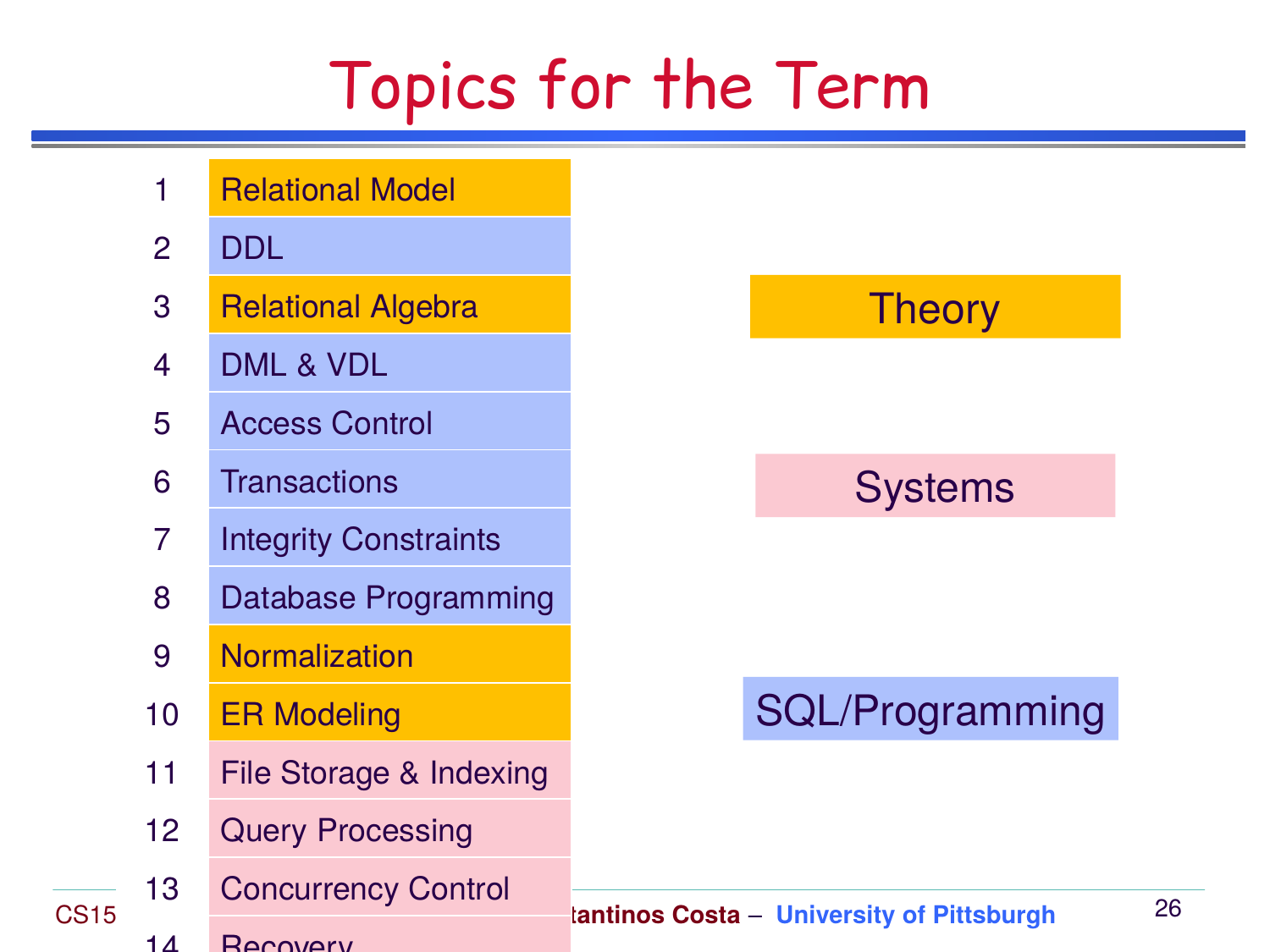

# Topics for the Term
| 1 | Relational Model |
| --- | --- |
| 2 | DDL |
| 3 | Relational Algebra |
| 4 | DML & VDL |
| 5 | Access Control |
| 6 | Transactions |
| 7 | Integrity Constraints |
| 8 | Database Programming |
| 9 | Normalization |
| 10 | ER Modeling |
| 11 | File Storage & Indexing |
| 12 | Query Processing |
| 13 | Concurrency Control |
| 14 | Recovery |
Theory
Systems
SQL/Programming